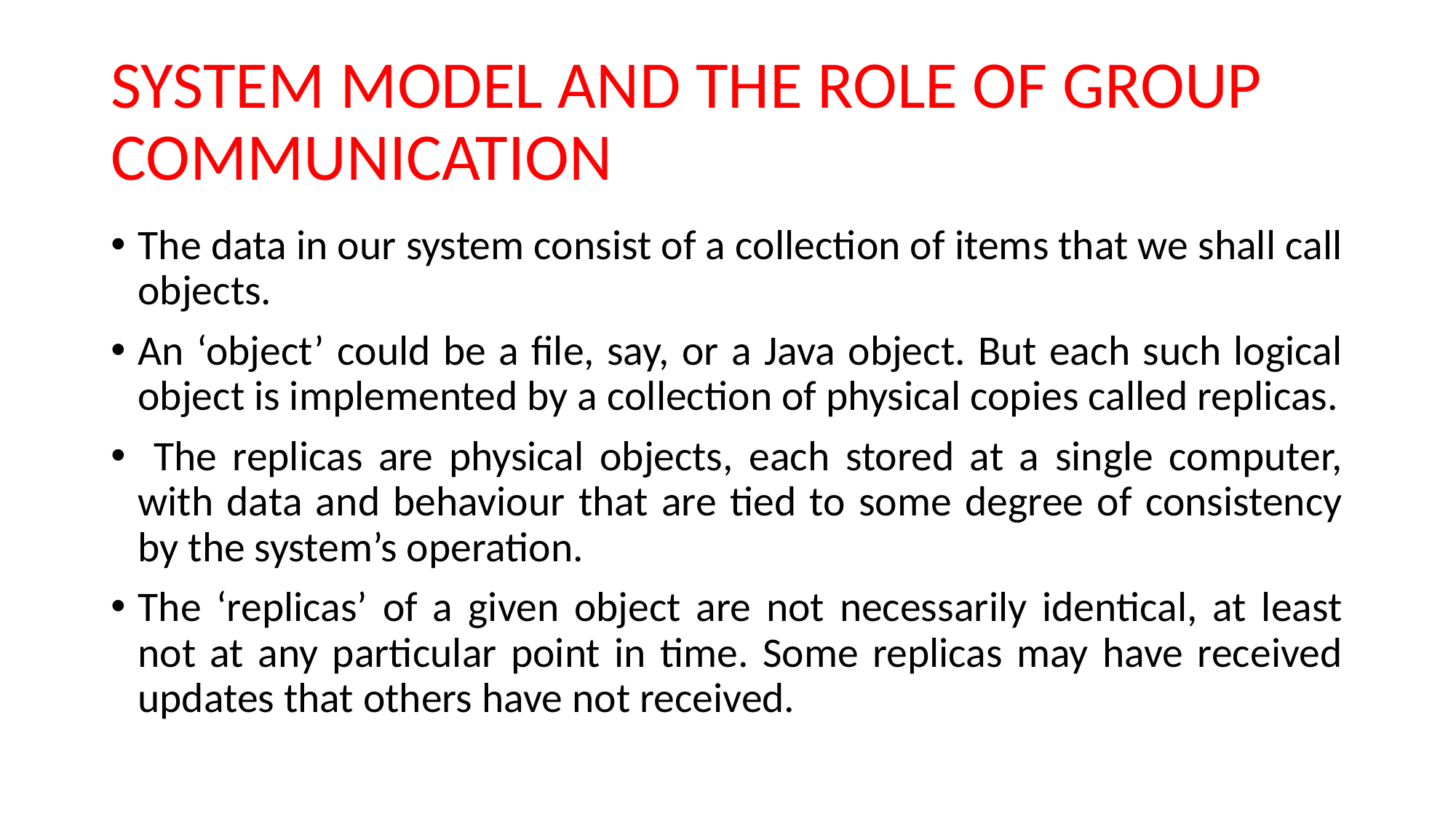

# SYSTEM MODEL AND THE ROLE OF GROUP COMMUNICATION
The data in our system consist of a collection of items that we shall call objects.
An ‘object’ could be a file, say, or a Java object. But each such logical object is implemented by a collection of physical copies called replicas.
 The replicas are physical objects, each stored at a single computer, with data and behaviour that are tied to some degree of consistency by the system’s operation.
The ‘replicas’ of a given object are not necessarily identical, at least not at any particular point in time. Some replicas may have received updates that others have not received.